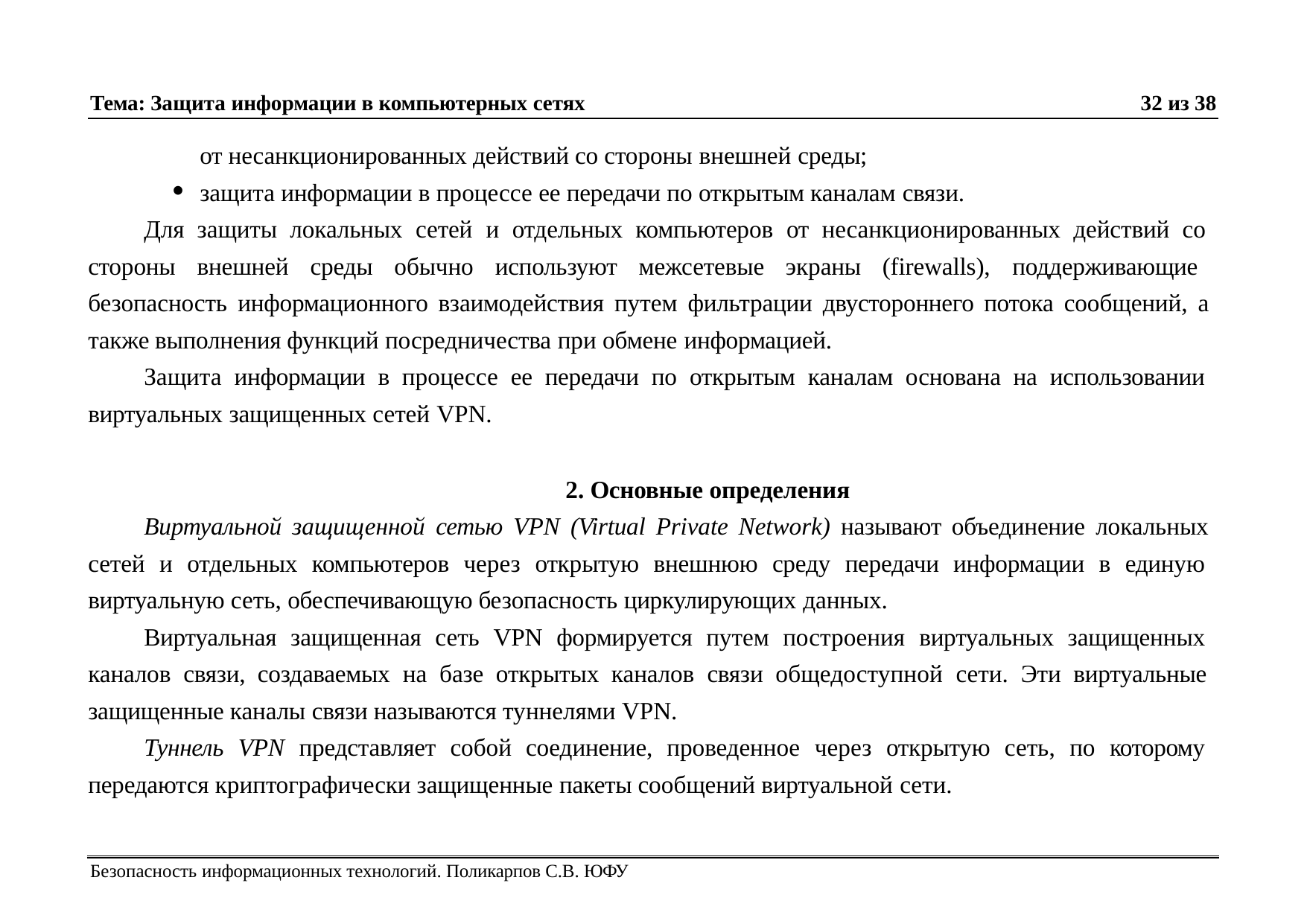

Тема: Защита информации в компьютерных сетях
32 из 38

от несанкционированных действий со стороны внешней среды;
защита информации в процессе ее передачи по открытым каналам связи.
Для защиты локальных сетей и отдельных компьютеров от несанкционированных действий со  стороны внешней среды обычно используют межсетевые экраны (firewalls), поддерживающие  безопасность информационного взаимодействия путем фильтрации двустороннего потока сообщений, а  также выполнения функций посредничества при обмене информацией.
Защита информации в процессе ее передачи по открытым каналам основана на использовании  виртуальных защищенных сетей VPN.

2. Основные определения
Виртуальной защищенной сетью VPN (Virtual Private Network) называют объединение локальных  сетей и отдельных компьютеров через открытую внешнюю среду передачи информации в единую  виртуальную сеть, обеспечивающую безопасность циркулирующих данных.
Виртуальная защищенная сеть VPN формируется путем построения виртуальных защищенных  каналов связи, создаваемых на базе открытых каналов связи общедоступной сети. Эти виртуальные  защищенные каналы связи называются туннелями VPN.
Туннель VPN представляет собой соединение, проведенное через открытую сеть, по которому  передаются криптографически защищенные пакеты сообщений виртуальной сети.

Безопасность информационных технологий. Поликарпов С.В. ЮФУ